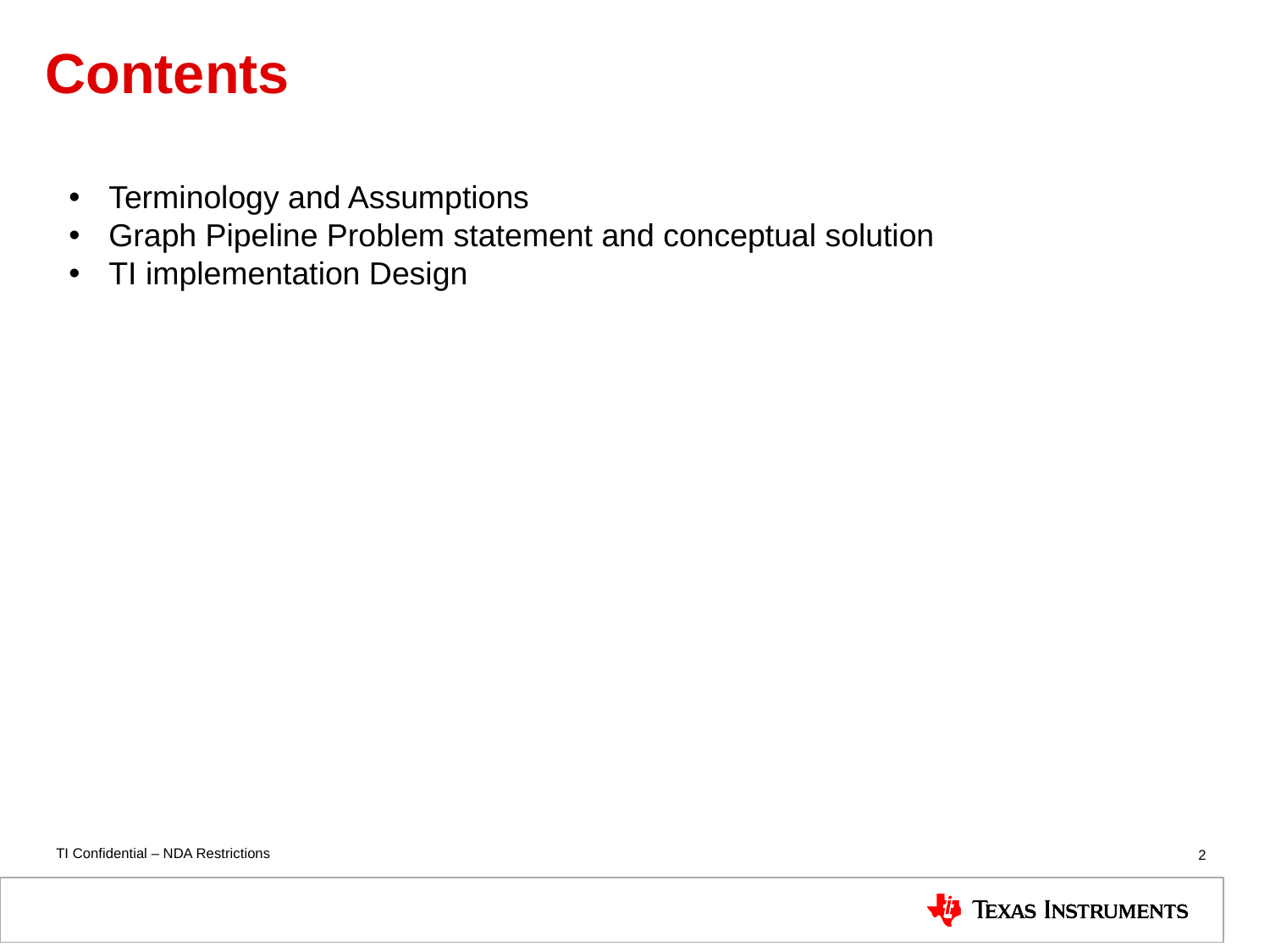

# Contents
Terminology and Assumptions
Graph Pipeline Problem statement and conceptual solution
TI implementation Design
2